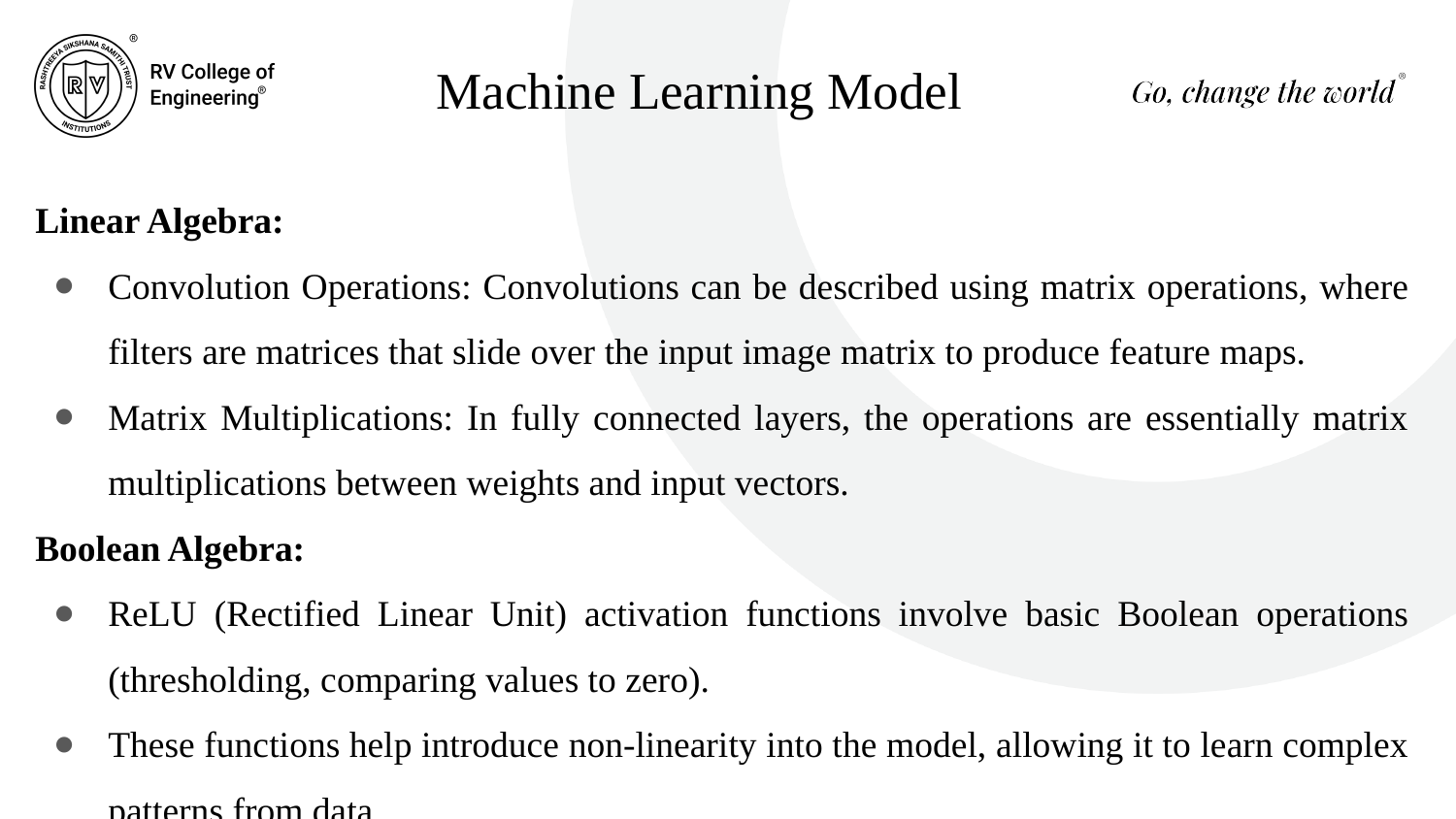

# Machine Learning Model
Linear Algebra:
Convolution Operations: Convolutions can be described using matrix operations, where filters are matrices that slide over the input image matrix to produce feature maps.
Matrix Multiplications: In fully connected layers, the operations are essentially matrix multiplications between weights and input vectors.
Boolean Algebra:
ReLU (Rectified Linear Unit) activation functions involve basic Boolean operations (thresholding, comparing values to zero).
These functions help introduce non-linearity into the model, allowing it to learn complex patterns from data.